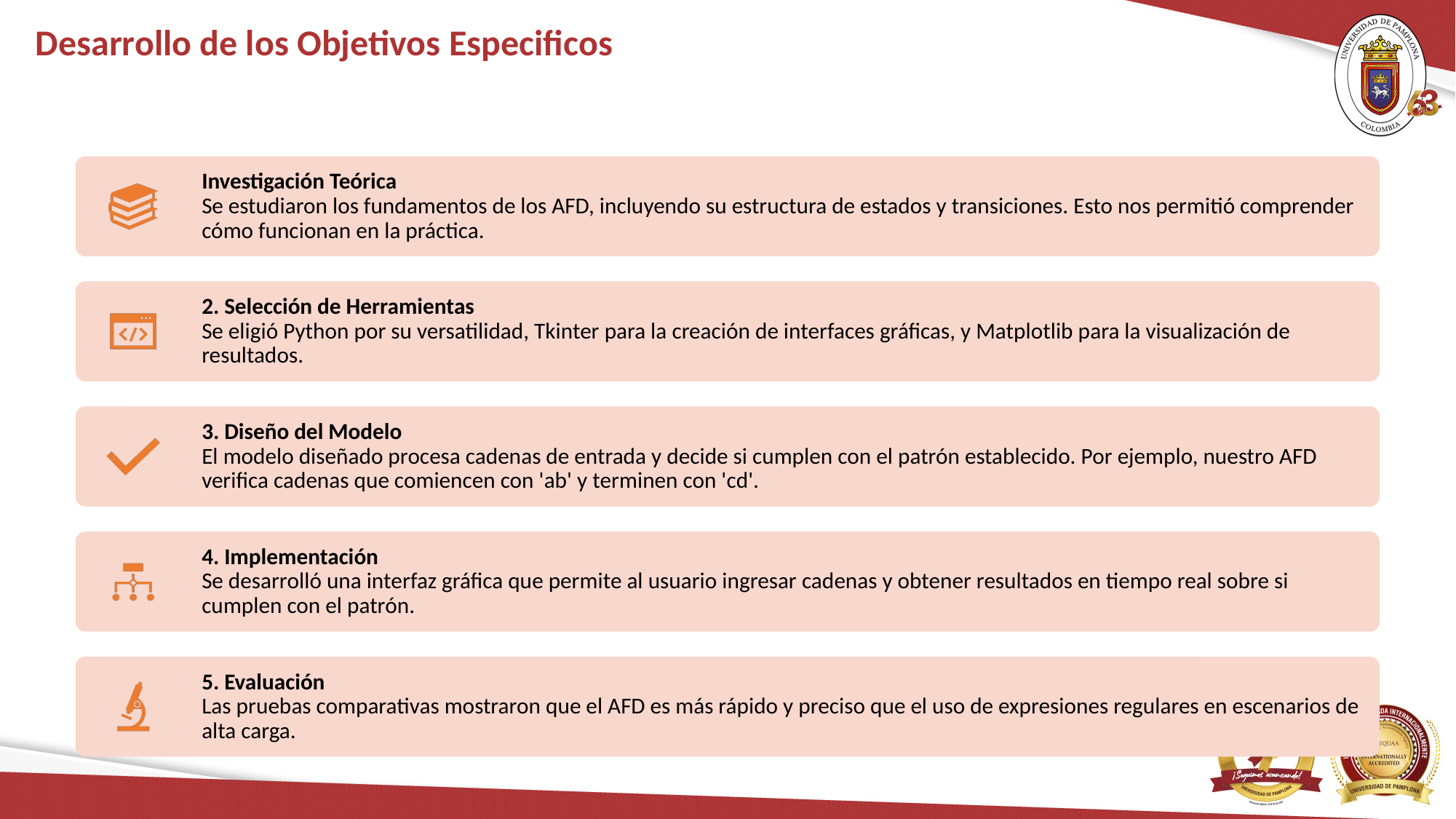

# Desarrollo de los Objetivos Especificos
Investigación Teórica
Se estudiaron los fundamentos de los AFD, incluyendo su estructura de estados y transiciones. Esto nos permitió comprender cómo funcionan en la práctica.
2. Selección de Herramientas
Se eligió Python por su versatilidad, Tkinter para la creación de interfaces gráficas, y Matplotlib para la visualización de resultados.
3. Diseño del Modelo
El modelo diseñado procesa cadenas de entrada y decide si cumplen con el patrón establecido. Por ejemplo, nuestro AFD verifica cadenas que comiencen con 'ab' y terminen con 'cd'.
4. Implementación
Se desarrolló una interfaz gráfica que permite al usuario ingresar cadenas y obtener resultados en tiempo real sobre si cumplen con el patrón.
5. Evaluación
Las pruebas comparativas mostraron que el AFD es más rápido y preciso que el uso de expresiones regulares en escenarios de alta carga.